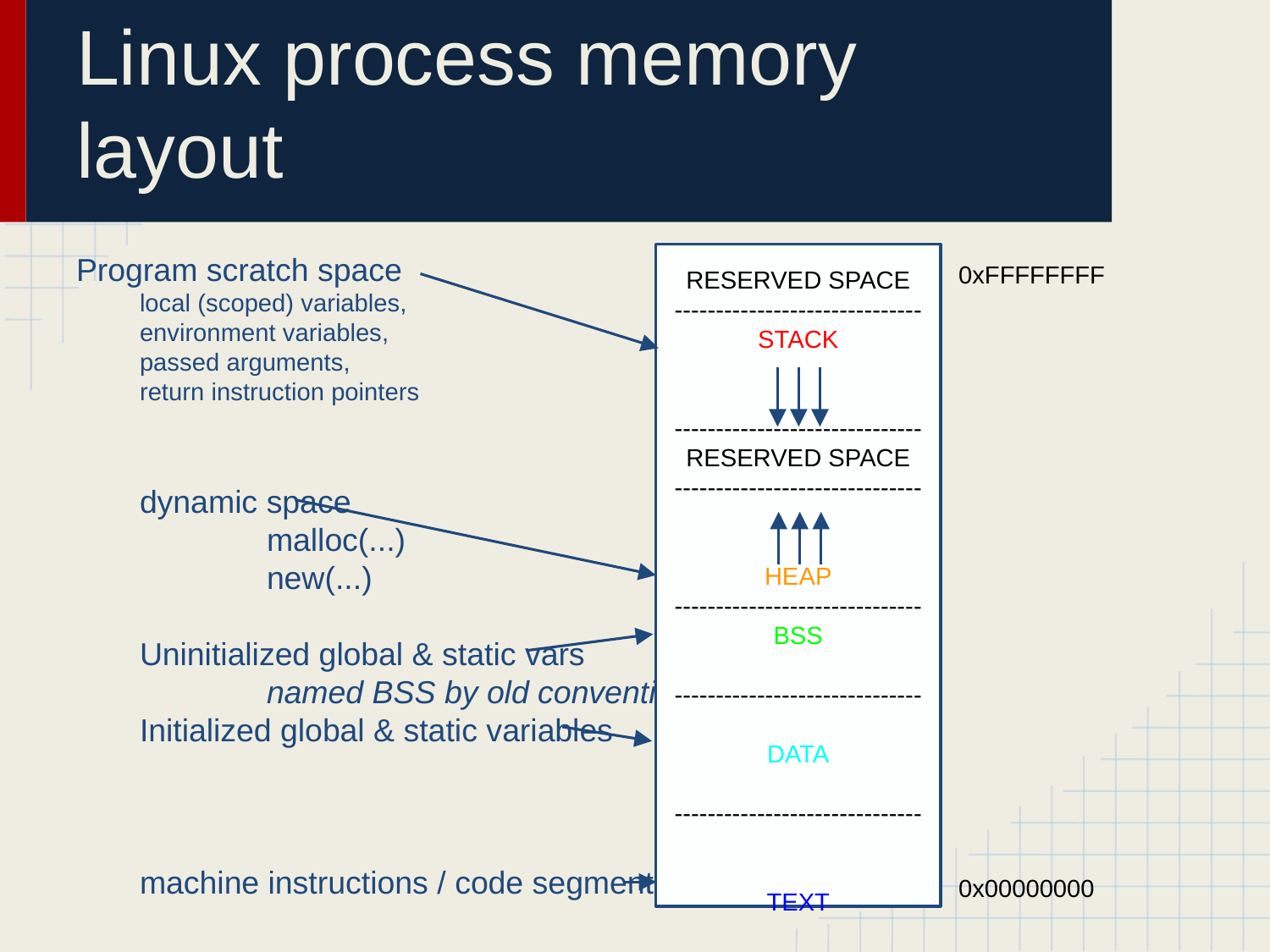

# Linux process memory layout
Program scratch space
local (scoped) variables,
environment variables,
passed arguments,
return instruction pointers

dynamic space
	malloc(...)
	new(...)

Uninitialized global & static vars
	named BSS by old convention
Initialized global & static variables

machine instructions / code segments

RESERVED SPACE
------------------------------
STACK

------------------------------
RESERVED SPACE
------------------------------

HEAP
------------------------------
BSS

------------------------------

DATA

------------------------------
TEXT

0xFFFFFFFF
0x00000000